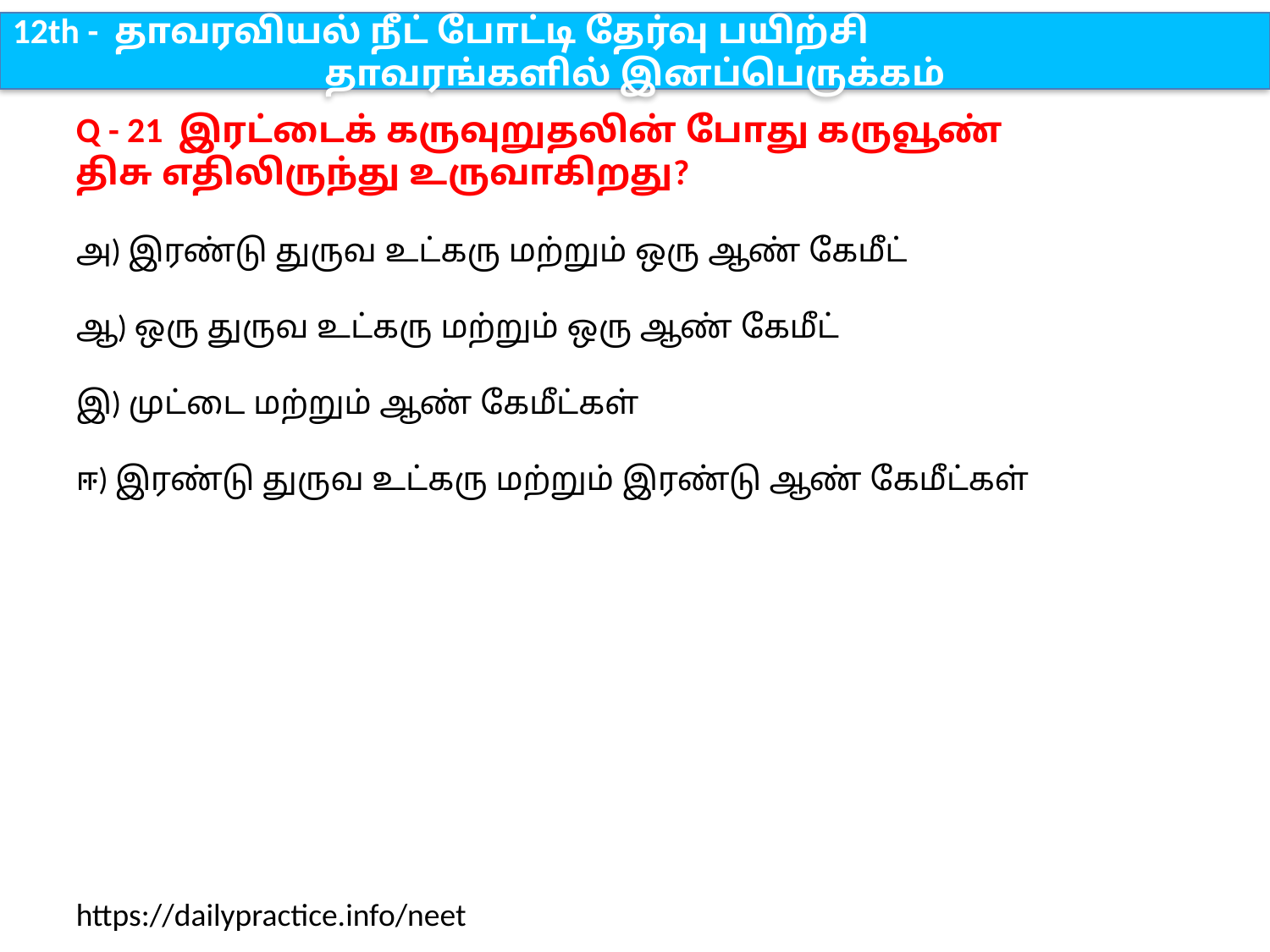

12th -  தாவரவியல் நீட் போட்டி தேர்வு பயிற்சி
தாவரங்களில் இனப்பெருக்கம்

Q - 21  இரட்டைக் கருவுறுதலின் போது கருவூண் திசு எதிலிருந்து உருவாகிறது?

அ) இரண்டு துருவ உட்கரு மற்றும் ஒரு ஆண் கேமீட்

ஆ) ஒரு துருவ உட்கரு மற்றும் ஒரு ஆண் கேமீட்

இ) முட்டை மற்றும் ஆண் கேமீட்கள்

ஈ) இரண்டு துருவ உட்கரு மற்றும் இரண்டு ஆண் கேமீட்கள்
https://dailypractice.info/neet